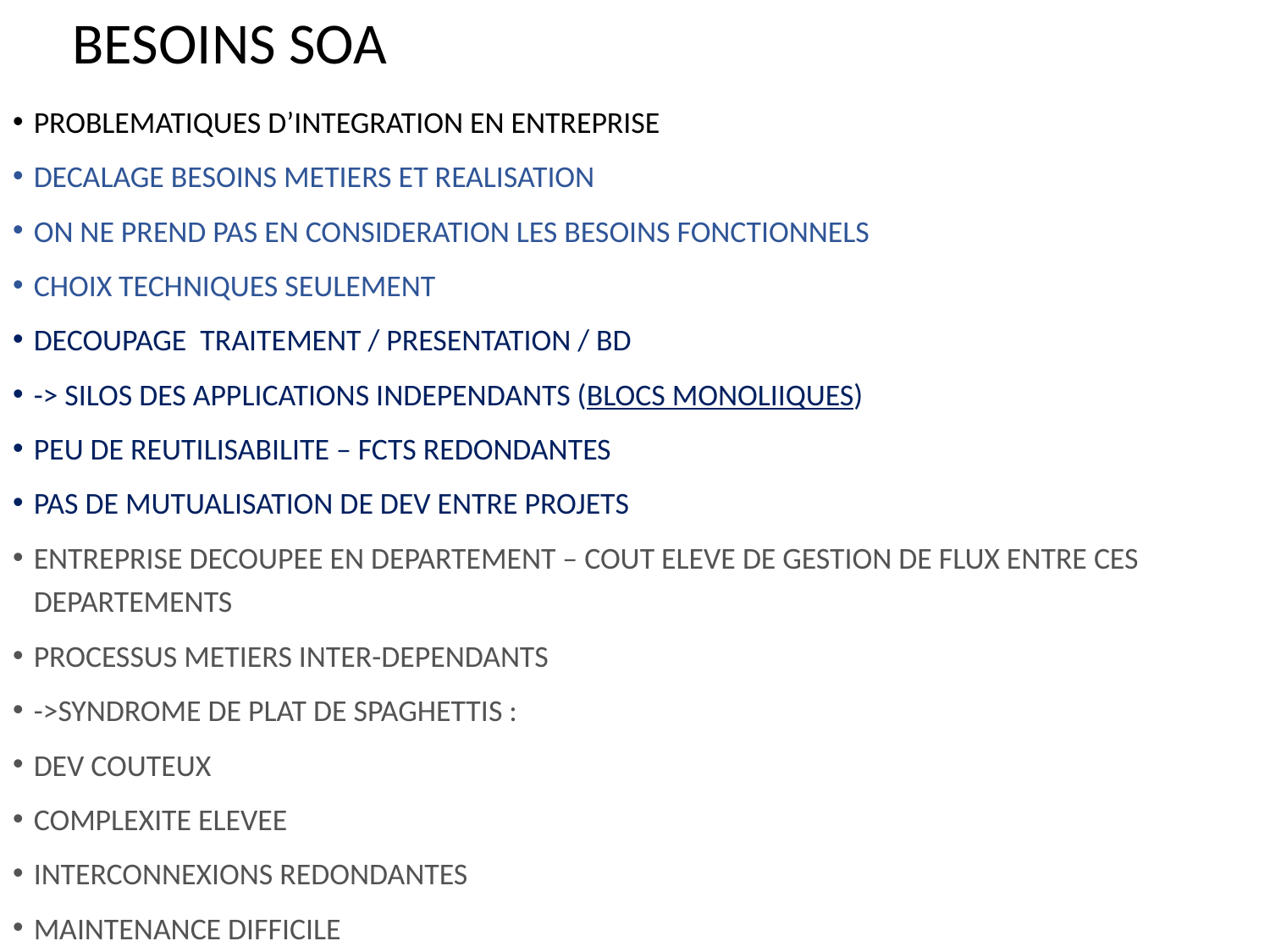

# BESOINS SOA
PROBLEMATIQUES D’INTEGRATION EN ENTREPRISE
DECALAGE BESOINS METIERS ET REALISATION
ON NE PREND PAS EN CONSIDERATION LES BESOINS FONCTIONNELS
CHOIX TECHNIQUES SEULEMENT
DECOUPAGE  TRAITEMENT / PRESENTATION / BD
-> SILOS DES APPLICATIONS INDEPENDANTS (BLOCS MONOLIIQUES)
PEU DE REUTILISABILITE – FCTS REDONDANTES
PAS DE MUTUALISATION DE DEV ENTRE PROJETS
ENTREPRISE DECOUPEE EN DEPARTEMENT – COUT ELEVE DE GESTION DE FLUX ENTRE CES DEPARTEMENTS
PROCESSUS METIERS INTER-DEPENDANTS
->SYNDROME DE PLAT DE SPAGHETTIS :
DEV COUTEUX
COMPLEXITE ELEVEE
INTERCONNEXIONS REDONDANTES
MAINTENANCE DIFFICILE